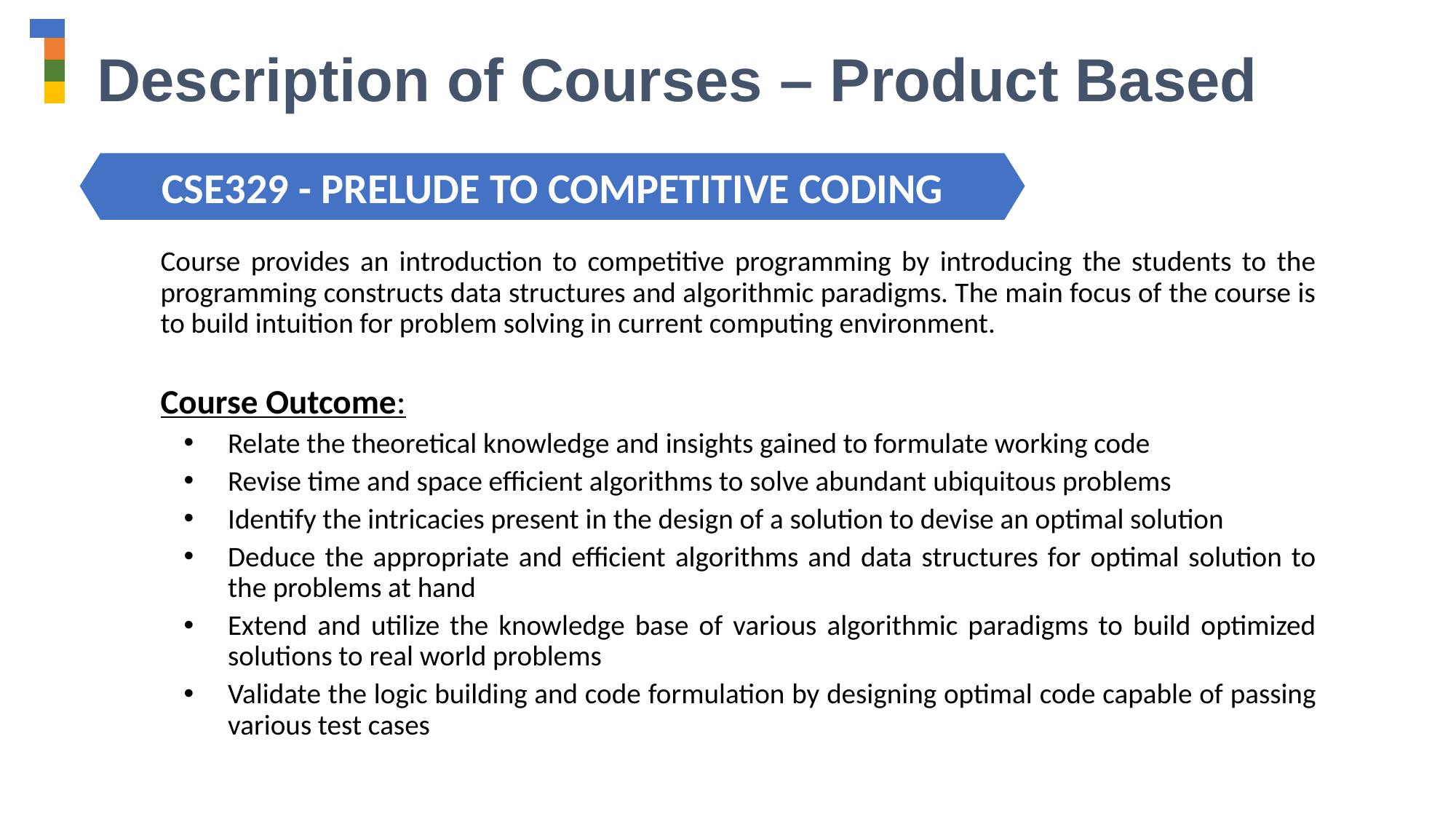

Description of Courses – Product Based
CSE329 - PRELUDE TO COMPETITIVE CODING
Course provides an introduction to competitive programming by introducing the students to the programming constructs data structures and algorithmic paradigms. The main focus of the course is to build intuition for problem solving in current computing environment.

Course Outcome:
Relate the theoretical knowledge and insights gained to formulate working code
Revise time and space efficient algorithms to solve abundant ubiquitous problems
Identify the intricacies present in the design of a solution to devise an optimal solution
Deduce the appropriate and efficient algorithms and data structures for optimal solution to the problems at hand
Extend and utilize the knowledge base of various algorithmic paradigms to build optimized solutions to real world problems
Validate the logic building and code formulation by designing optimal code capable of passing various test cases